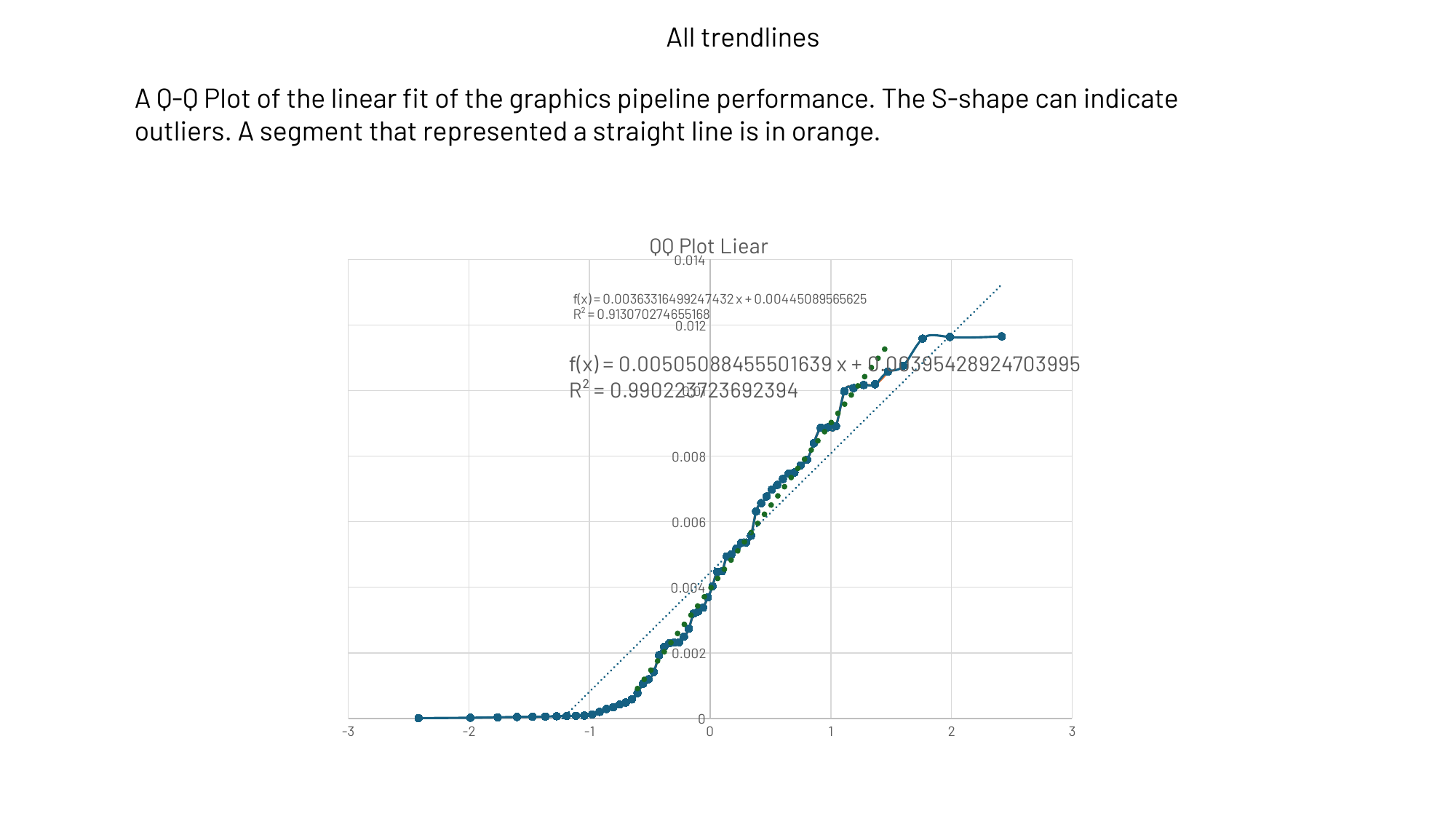

All trendlines
A Q-Q Plot of the linear fit of the graphics pipeline performance. The S-shape can indicate outliers. A segment that represented a straight line is in orange.

### Chart: QQ Plot Liear

| Category |  | QQ Outliers |
|---|---|---|